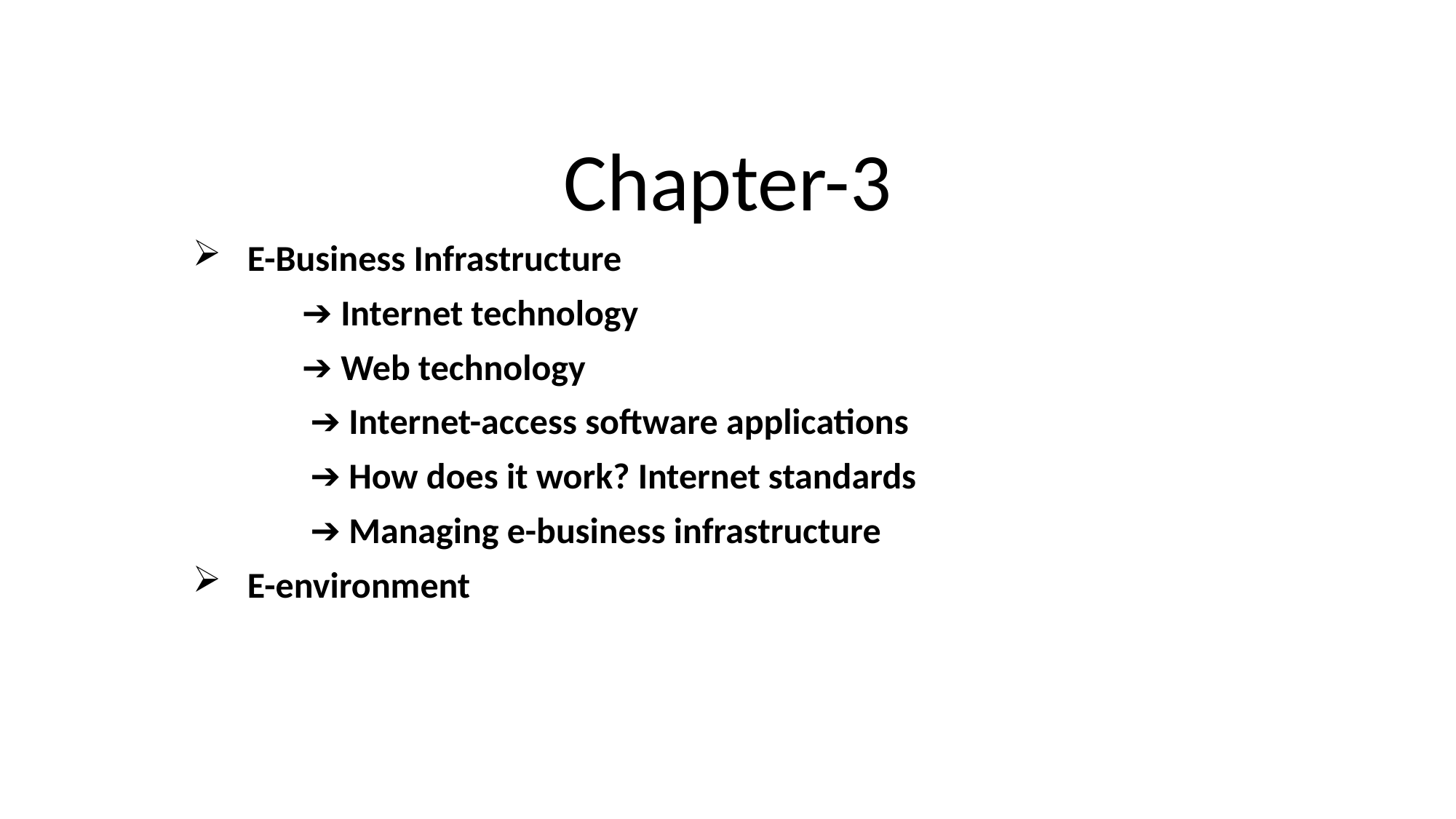

# Chapter-3
E-Business Infrastructure
	➔ Internet technology
	➔ Web technology
	 ➔ Internet-access software applications
	 ➔ How does it work? Internet standards
	 ➔ Managing e-business infrastructure
E-environment